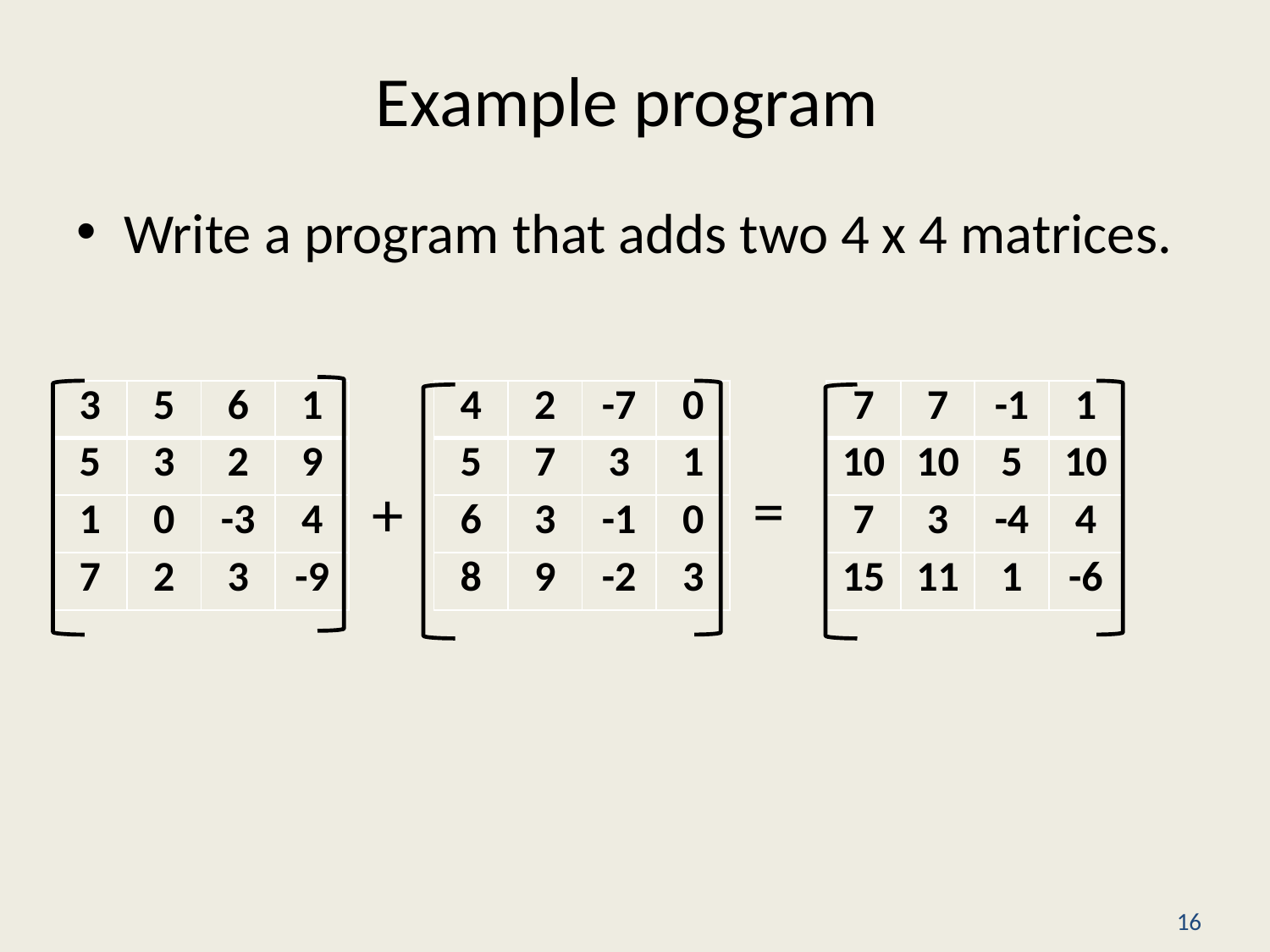

# Example program
Write a program that adds two 4 x 4 matrices.

| 3 | 5 | 6 | 1 |
| --- | --- | --- | --- |
| 5 | 3 | 2 | 9 |
| 1 | 0 | -3 | 4 |
| 7 | 2 | 3 | -9 |

| 4 | 2 | -7 | 0 |
| --- | --- | --- | --- |
| 5 | 7 | 3 | 1 |
| 6 | 3 | -1 | 0 |
| 8 | 9 | -2 | 3 |

| 7 | 7 | -1 | 1 |
| --- | --- | --- | --- |
| 10 | 10 | 5 | 10 |
| 7 | 3 | -4 | 4 |
| 15 | 11 | 1 | -6 |

=
+